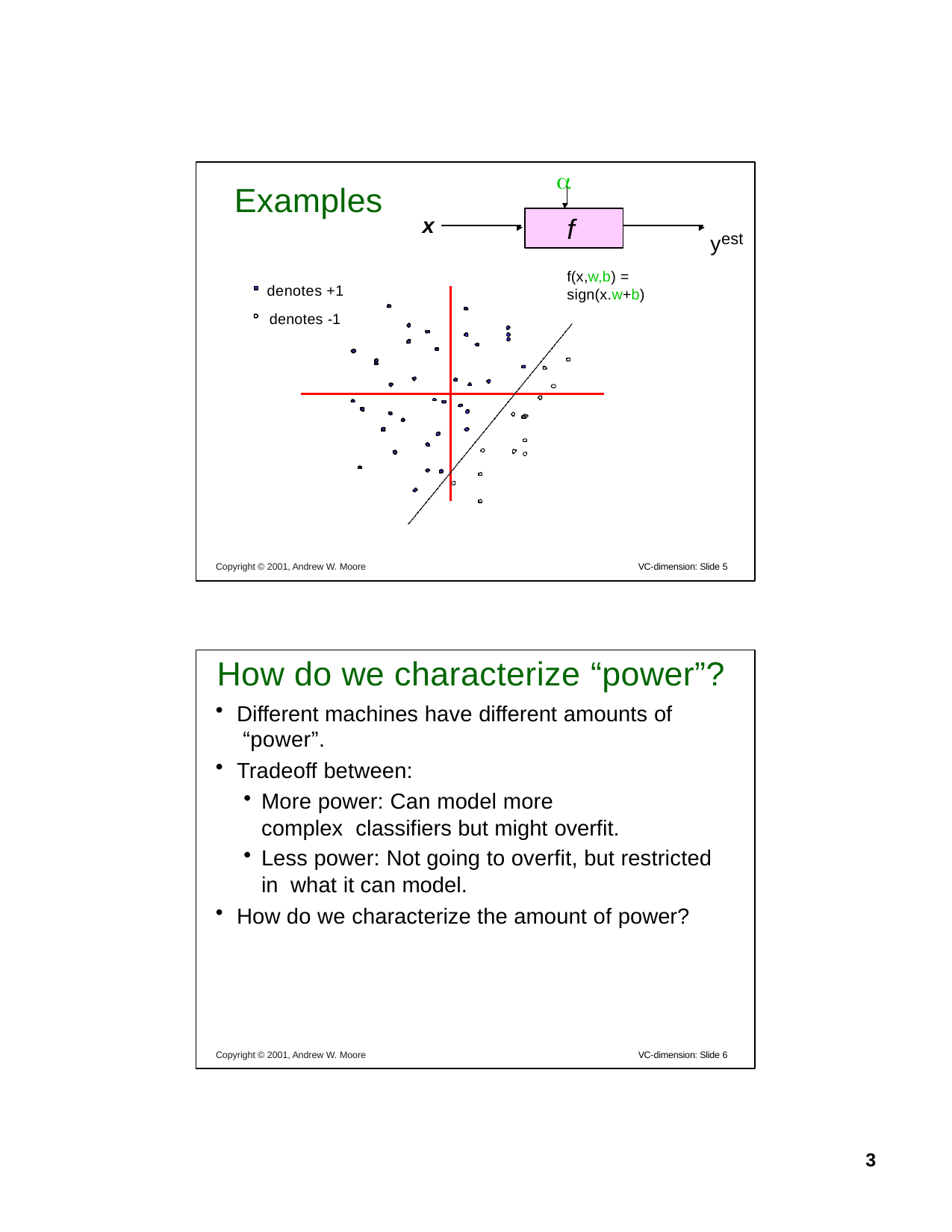

α
f
f(x,w,b) = sign(x.w+b)

# Examples

yest

x

denotes +1
denotes -1

Copyright © 2001, Andrew W. Moore
VC-dimension: Slide 5
How do we characterize “power”?
Different machines have different amounts of  “power”.
Tradeoff between:
More power: Can model more complex  classifiers but might overfit.
Less power: Not going to overfit, but restricted in  what it can model.
How do we characterize the amount of power?

Copyright © 2001, Andrew W. Moore
VC-dimension: Slide 6
3